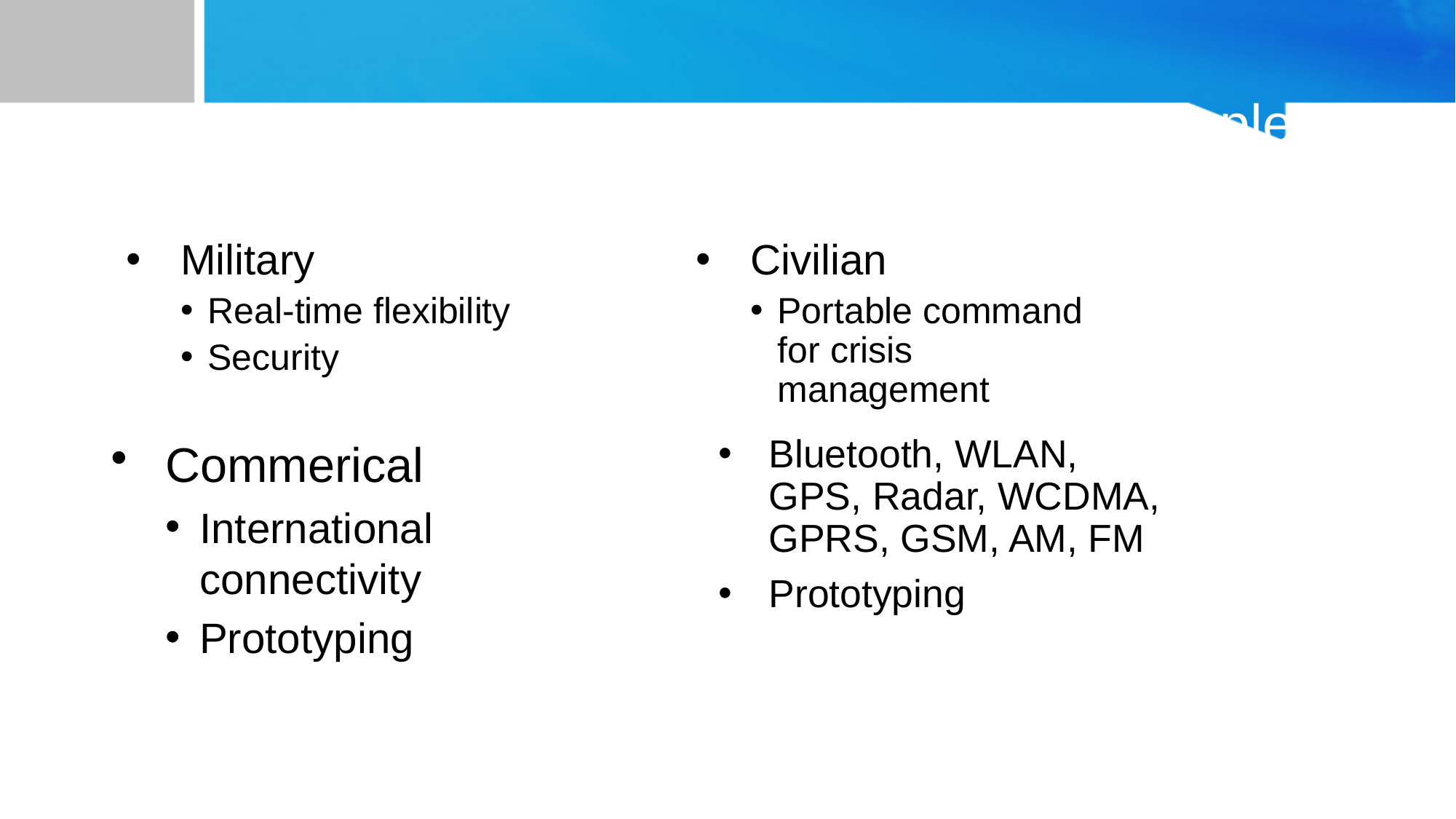

# Application Examples
Military
Real-time flexibility
Security
Civilian
Portable command for crisis management
Commerical
International connectivity
Prototyping
Bluetooth, WLAN, GPS, Radar, WCDMA, GPRS, GSM, AM, FM
Prototyping